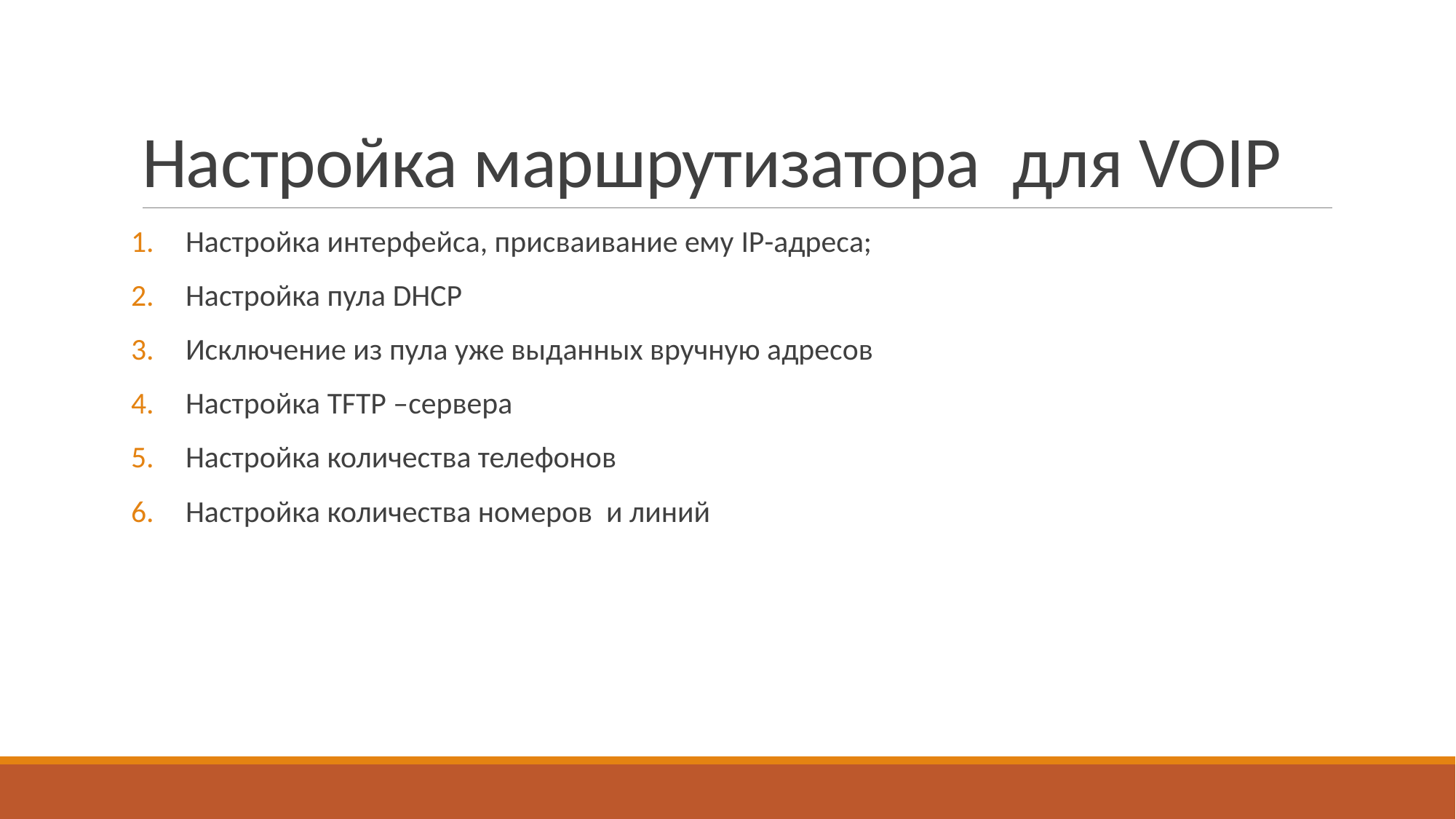

# Настройка маршрутизатора  для VOIP
Настройка интерфейса, присваивание ему IP-адреса;
Настройка пула DHCP
Исключение из пула уже выданных вручную адресов
Настройка TFTP –сервера
Настройка количества телефонов
Настройка количества номеров  и линий